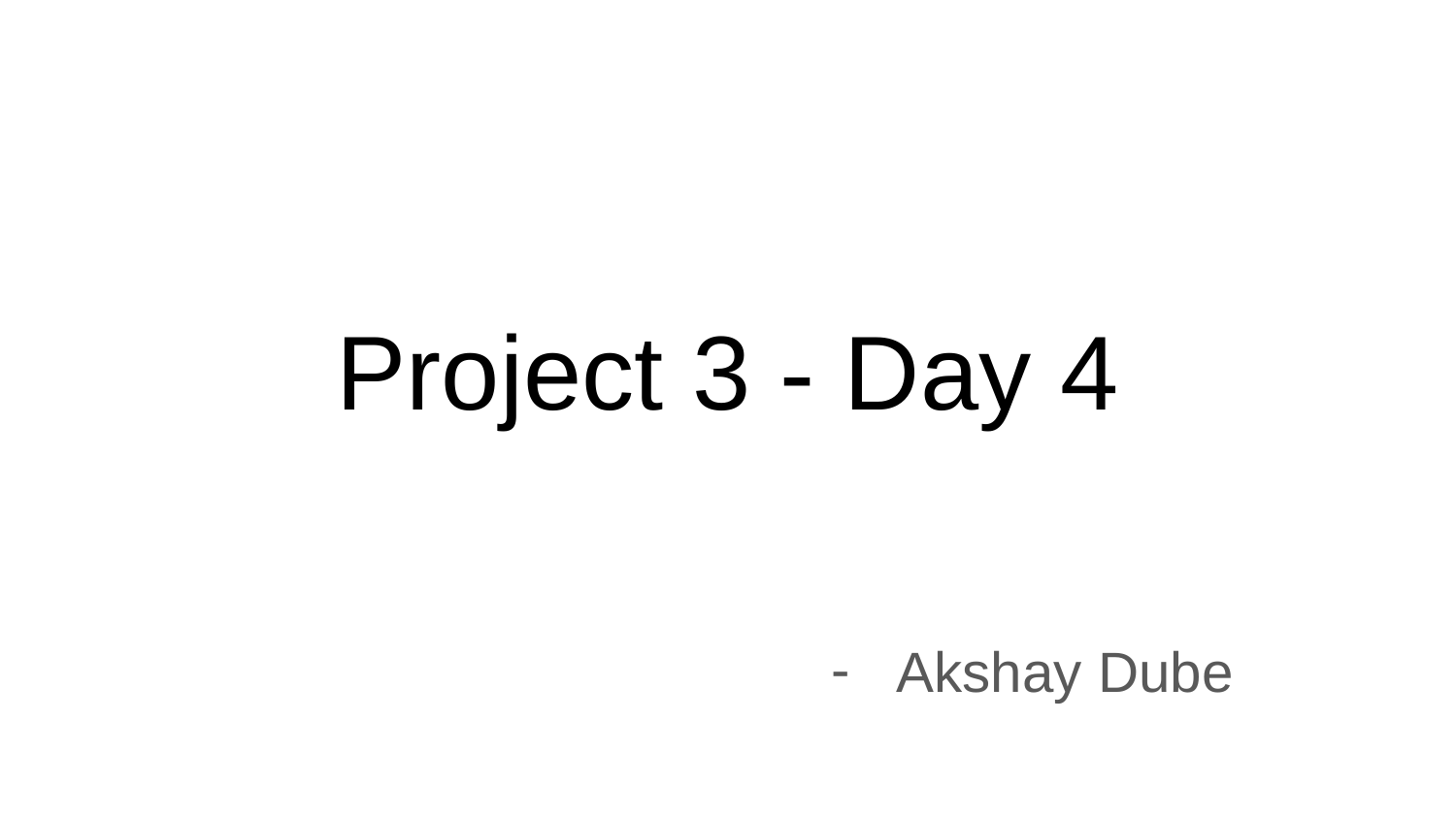

# Project 3 - Day 4
Akshay Dube